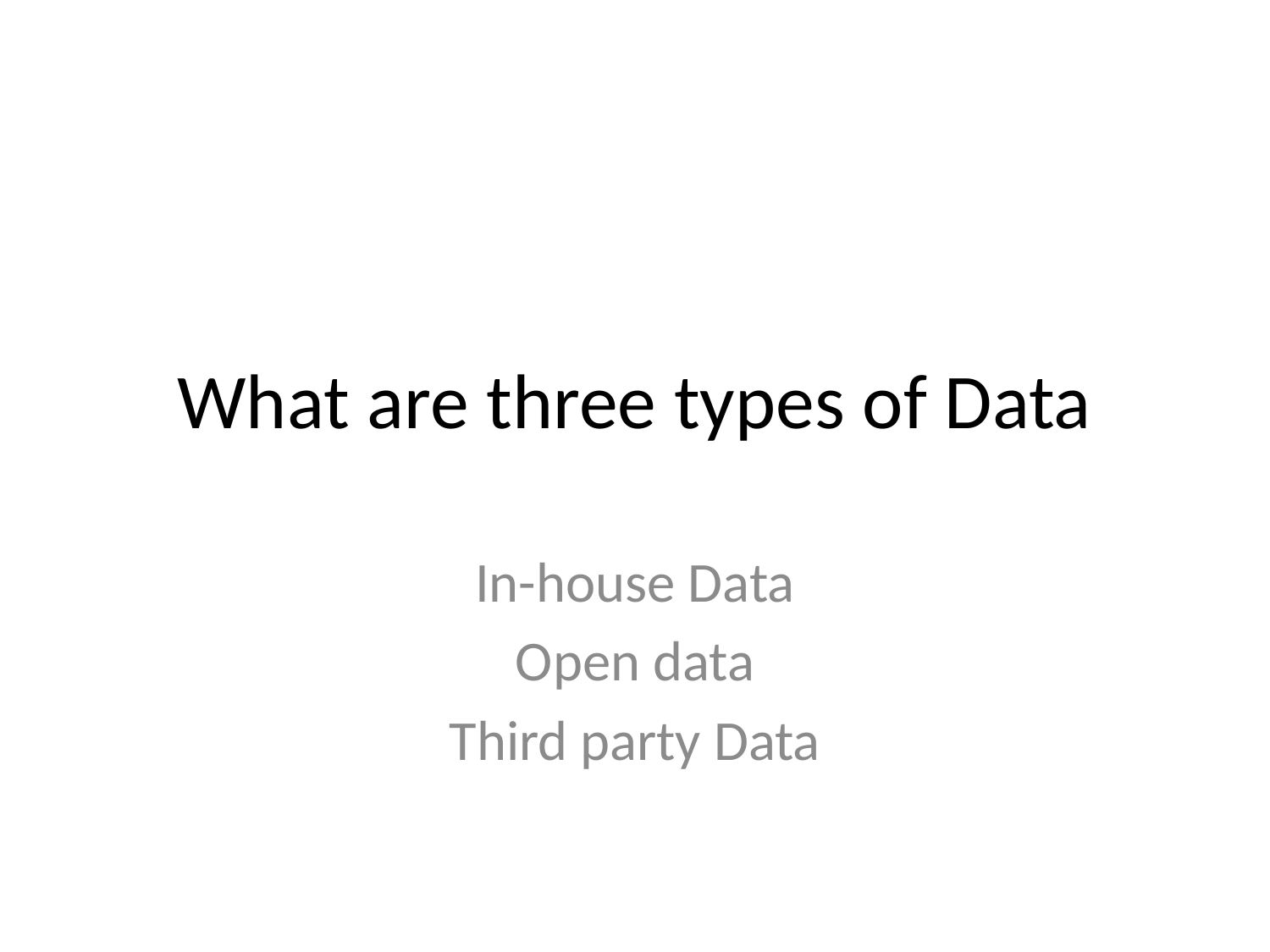

# What are three types of Data
In-house Data
Open data
Third party Data